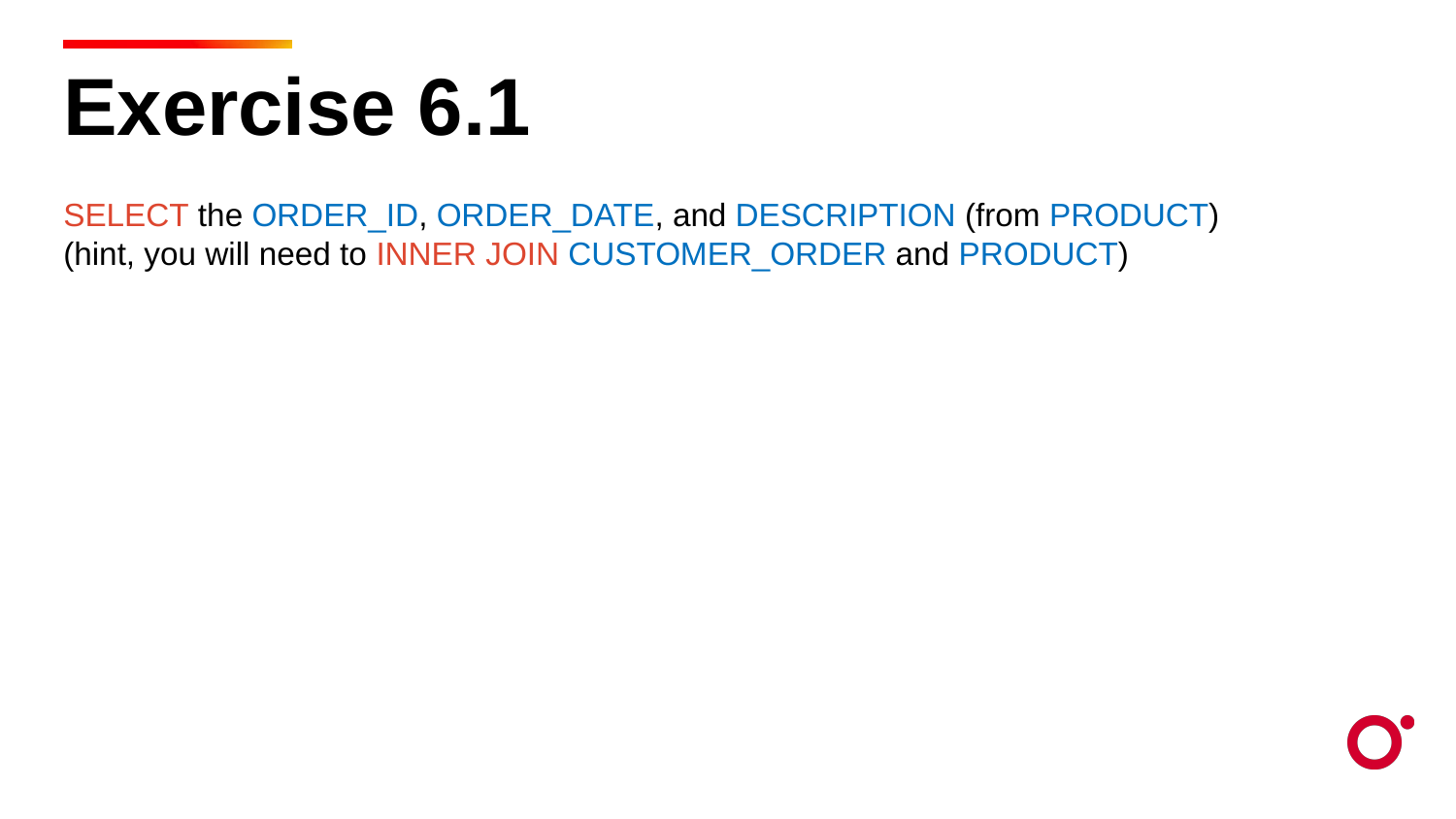

Exercise 6.1
SELECT the ORDER_ID, ORDER_DATE, and DESCRIPTION (from PRODUCT)
(hint, you will need to INNER JOIN CUSTOMER_ORDER and PRODUCT)